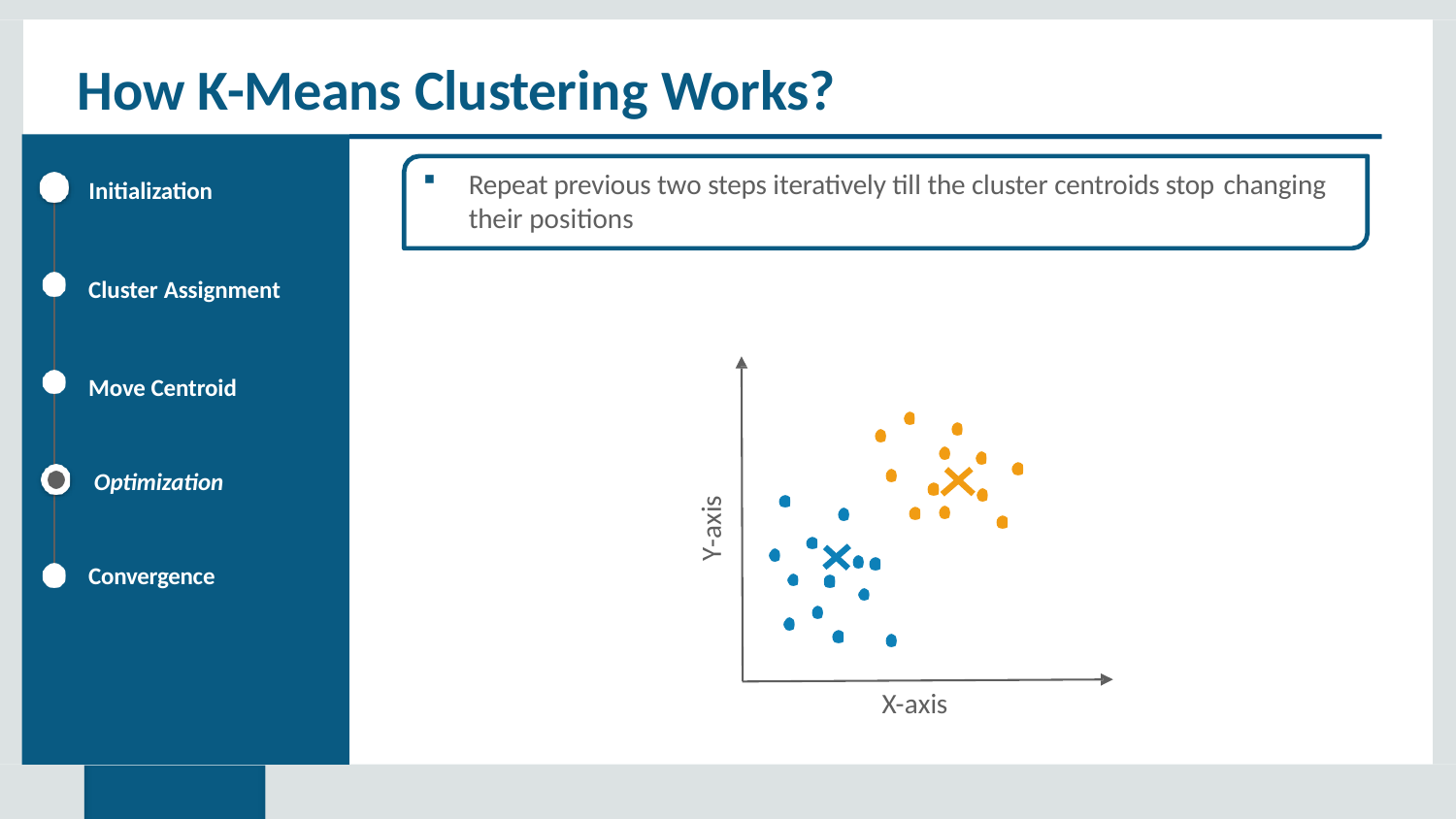

# How K-Means Clustering Works?

Repeat previous two steps iteratively till the cluster centroids stop changing
their positions

Initialization

Cluster Assignment
Move Centroid  Optimization  Convergence

Y-axis

X-axis